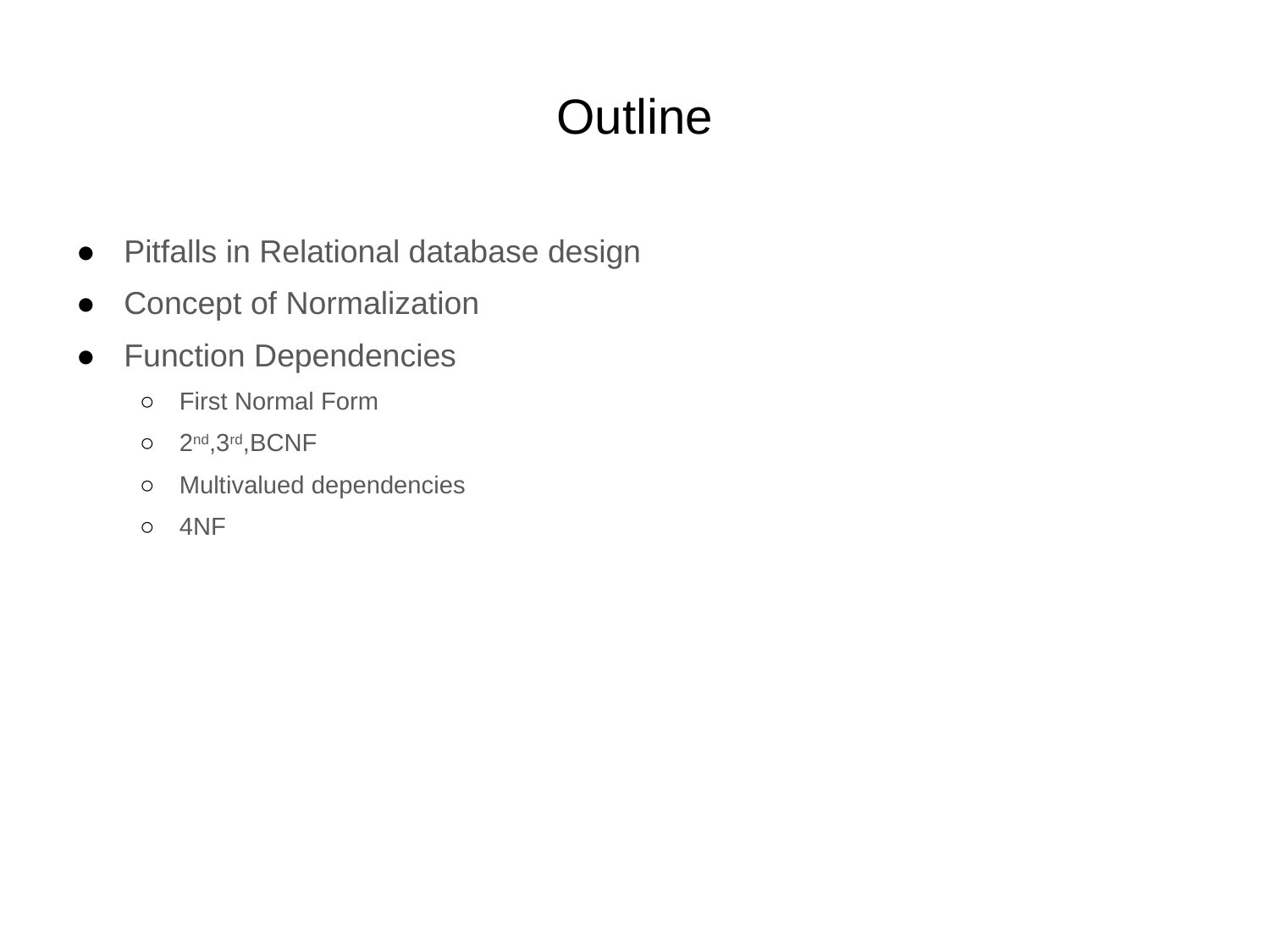

# Outline
Pitfalls in Relational database design
Concept of Normalization
Function Dependencies
First Normal Form
2nd,3rd,BCNF
Multivalued dependencies
4NF